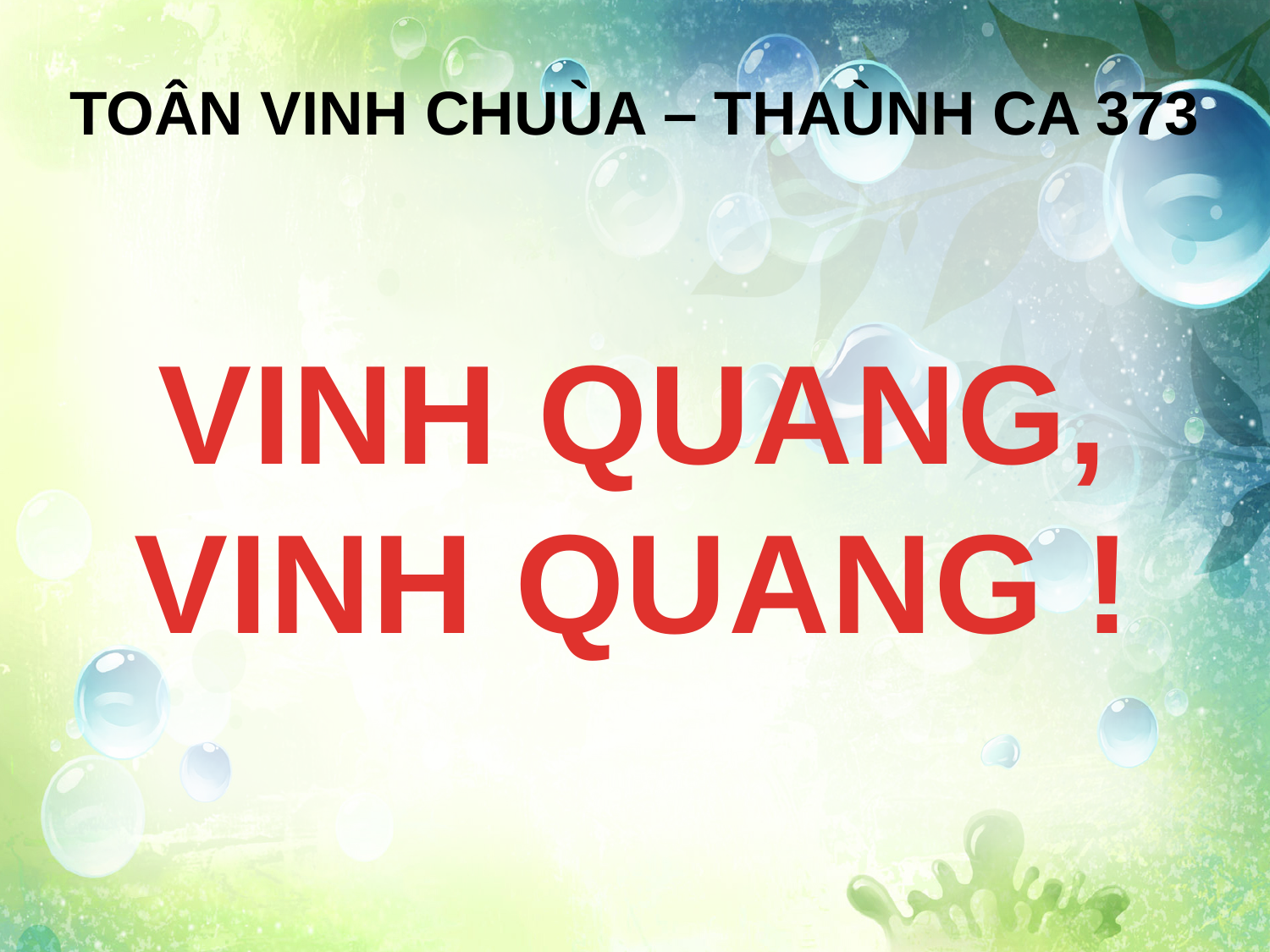

TOÂN VINH CHUÙA – THAÙNH CA 373
VINH QUANG, VINH QUANG !